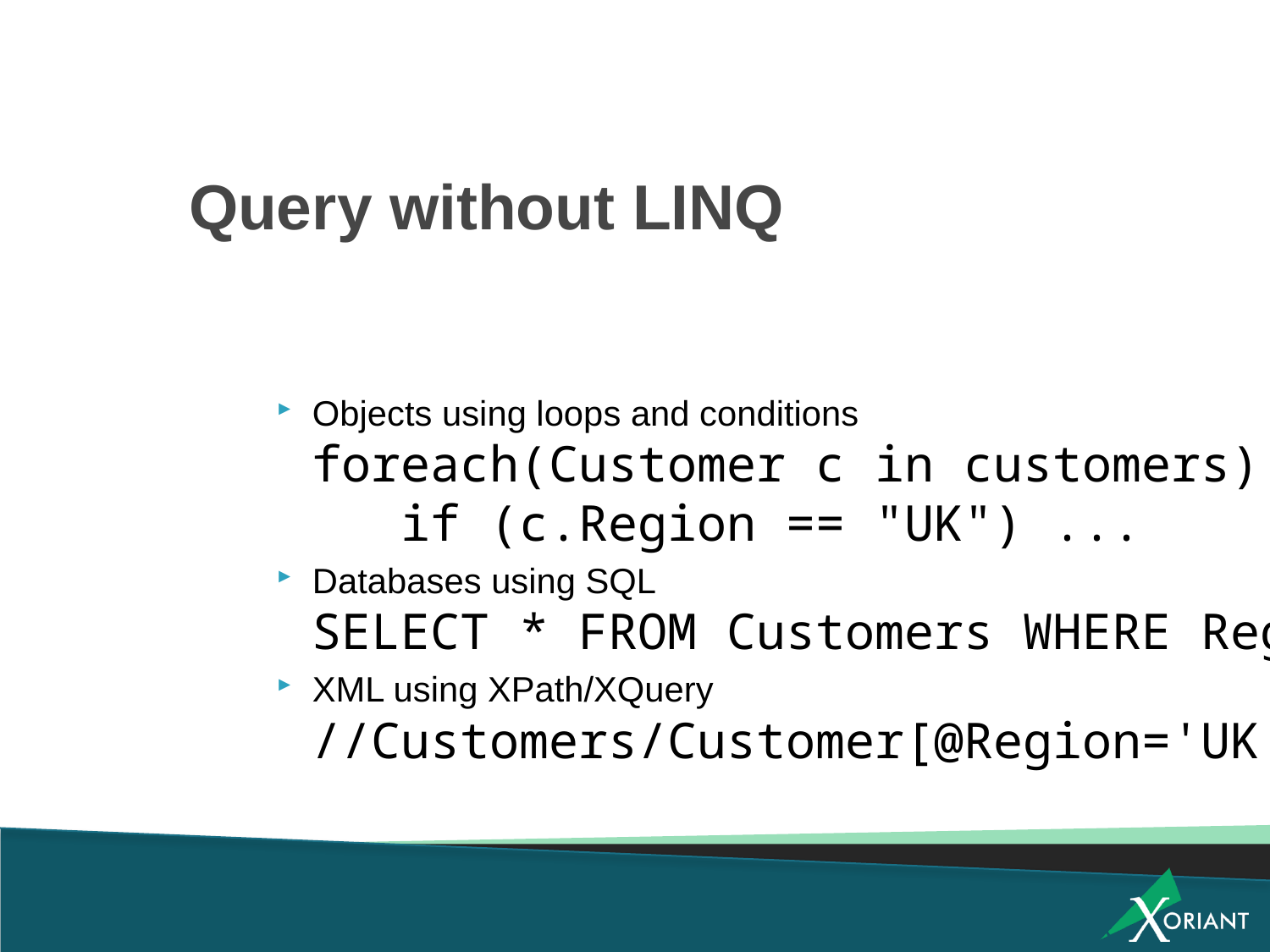

Query without LINQ
#
Objects using loops and conditions
foreach(Customer c in customers)
   if (c.Region == "UK") ...
Databases using SQL
SELECT * FROM Customers WHERE Region='UK'
XML using XPath/XQuery
//Customers/Customer[@Region='UK']